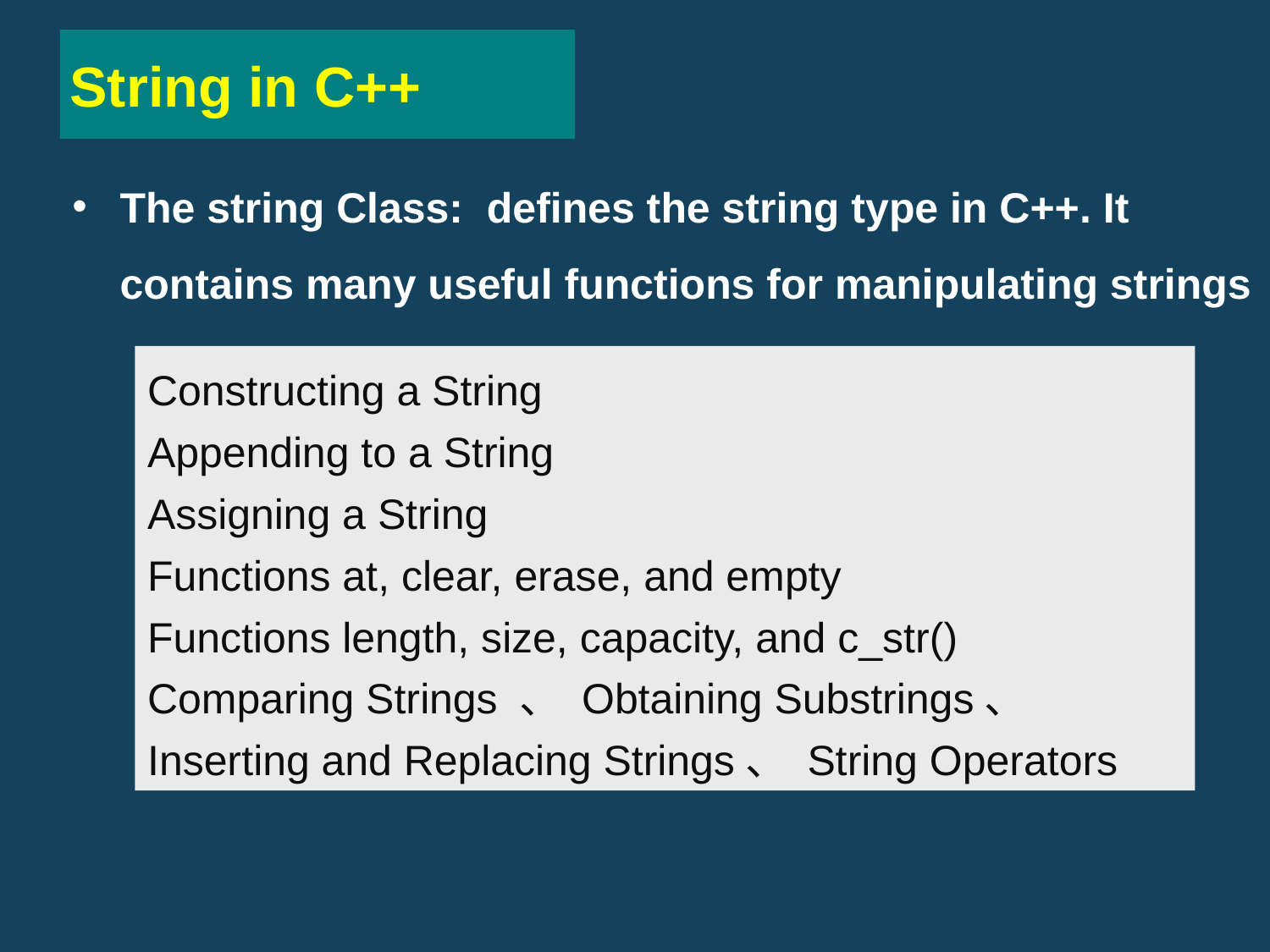

# String in C++
The string Class:  defines the string type in C++. It contains many useful functions for manipulating strings
Constructing a String
Appending to a String
Assigning a String
Functions at, clear, erase, and empty
Functions length, size, capacity, and c_str()
Comparing Strings 、 Obtaining Substrings、 Inserting and Replacing Strings、 String Operators